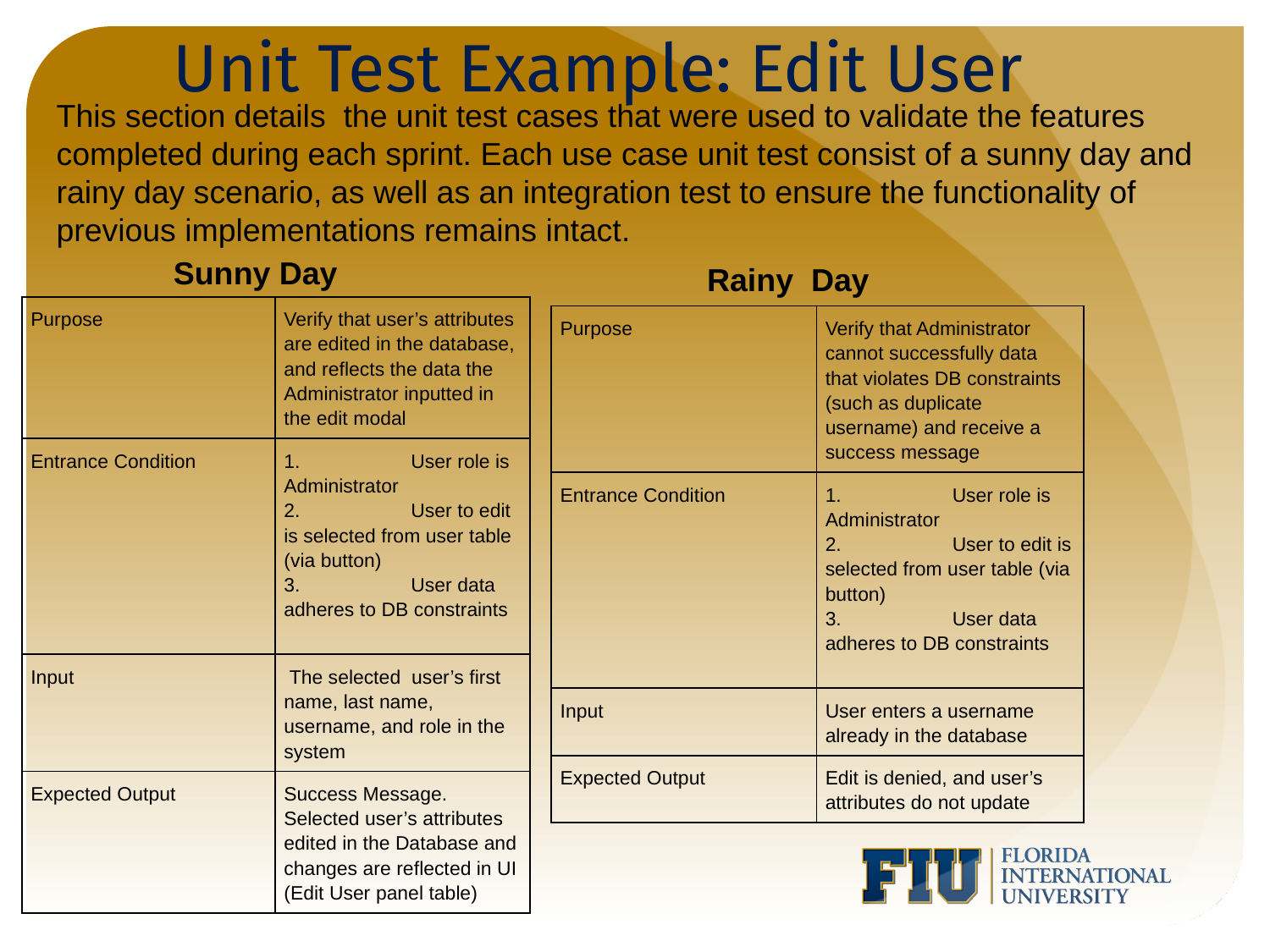

# Unit Test Example: Edit User
This section details  the unit test cases that were used to validate the features completed during each sprint. Each use case unit test consist of a sunny day and rainy day scenario, as well as an integration test to ensure the functionality of previous implementations remains intact.
Sunny Day
Rainy  Day
| Purpose | Verify that user’s attributes are edited in the database, and reflects the data the Administrator inputted in the edit modal |
| --- | --- |
| Entrance Condition | 1. User role is Administrator 2. User to edit is selected from user table (via button) 3. User data adheres to DB constraints |
| Input | The selected user’s first name, last name, username, and role in the system |
| Expected Output | Success Message. Selected user’s attributes edited in the Database and changes are reflected in UI (Edit User panel table) |
| Purpose | Verify that Administrator cannot successfully data that violates DB constraints (such as duplicate username) and receive a success message |
| --- | --- |
| Entrance Condition | 1. User role is Administrator 2. User to edit is selected from user table (via button) 3. User data adheres to DB constraints |
| Input | User enters a username already in the database |
| Expected Output | Edit is denied, and user’s attributes do not update |